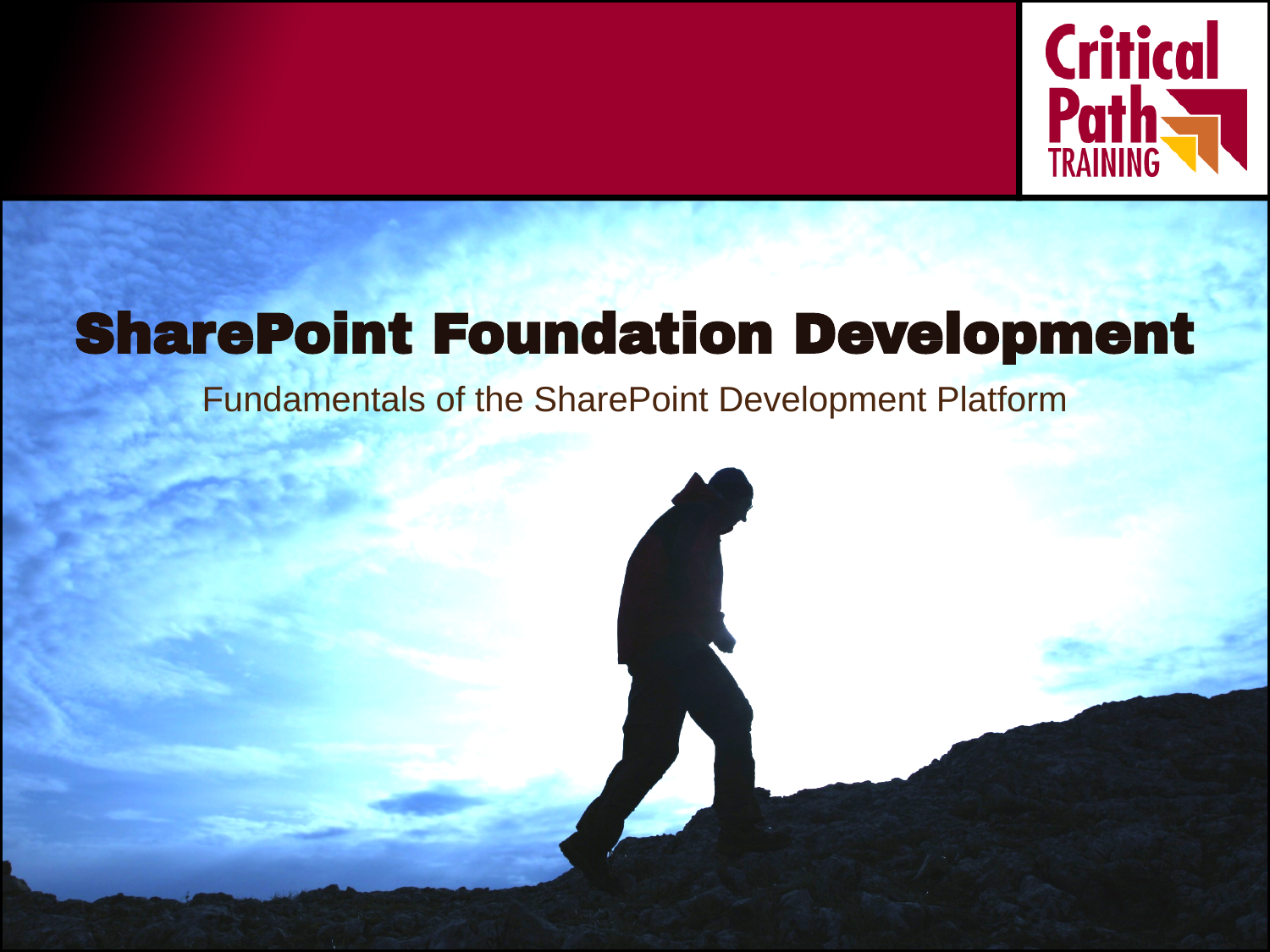

# SharePoint Foundation Development
Fundamentals of the SharePoint Development Platform